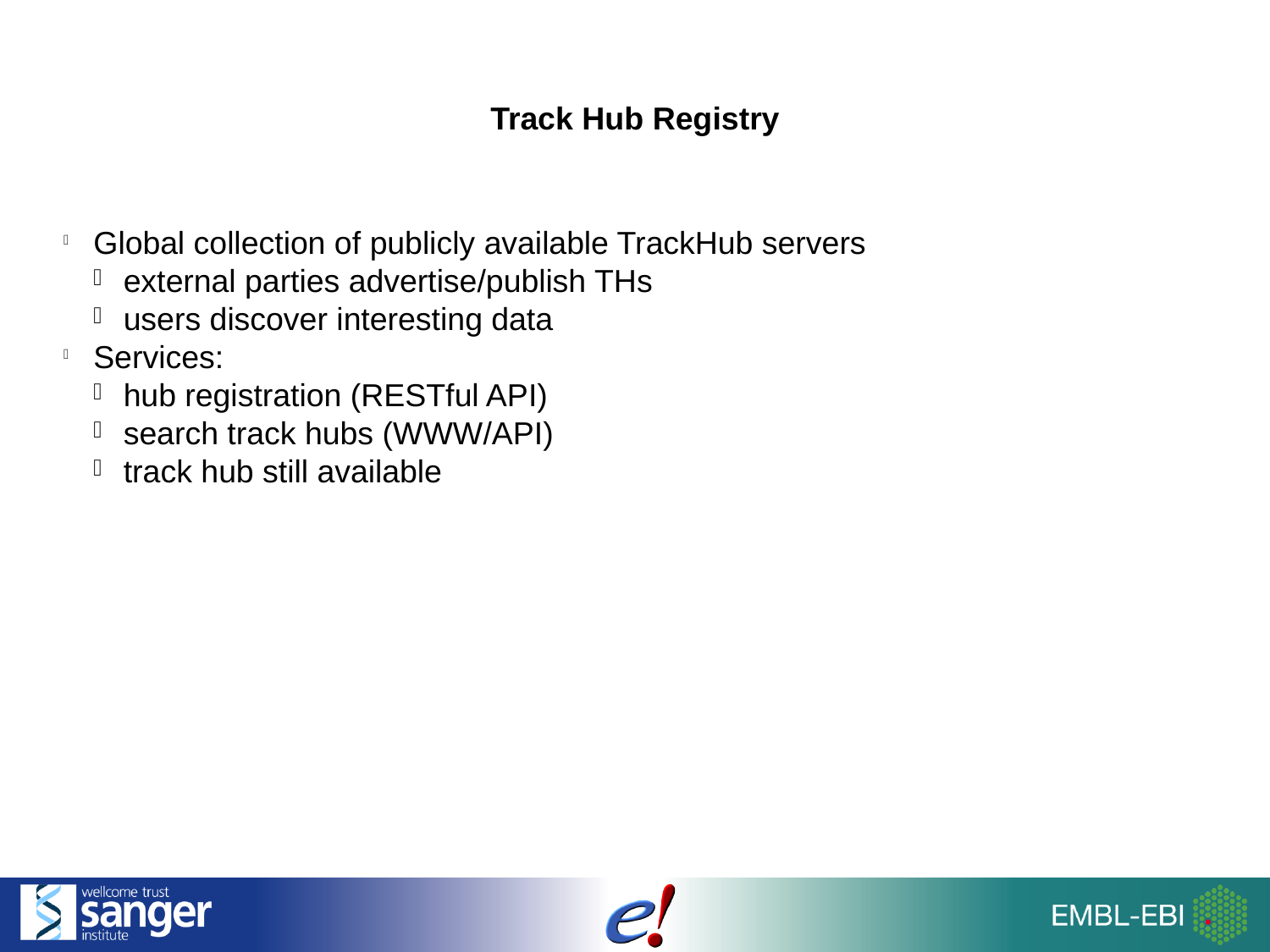

Track Hub Registry
Global collection of publicly available TrackHub servers
external parties advertise/publish THs
users discover interesting data
Services:
hub registration (RESTful API)
search track hubs (WWW/API)
track hub still available